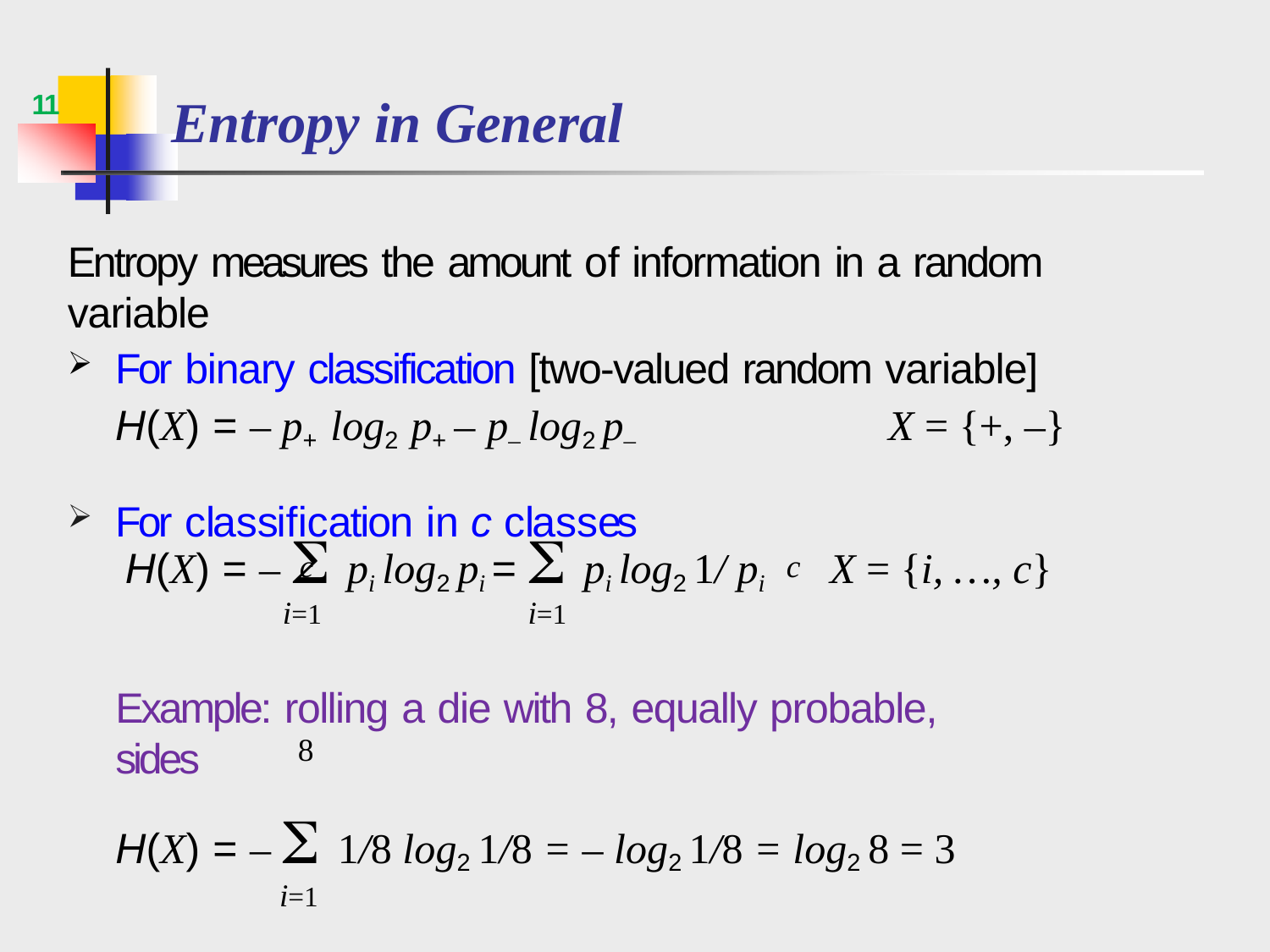

11
# Entropy in General
Entropy measures the amount of information in a random variable
For binary classification [two-valued random variable]
H(X) = – p+ log2 p+ – p– log2 p–	X = {+, –}
For classification in c classes
c	c
H(X) = – Σ pi log2 pi = Σ pi log2 1/ pi
X = {i, …, c}
i=1	i=1
Example: rolling a die with 8, equally probable, sides
H(X) = – Σ 1/8 log2 1/8 = – log2 1/8 = log2 8 = 3
i=1
8